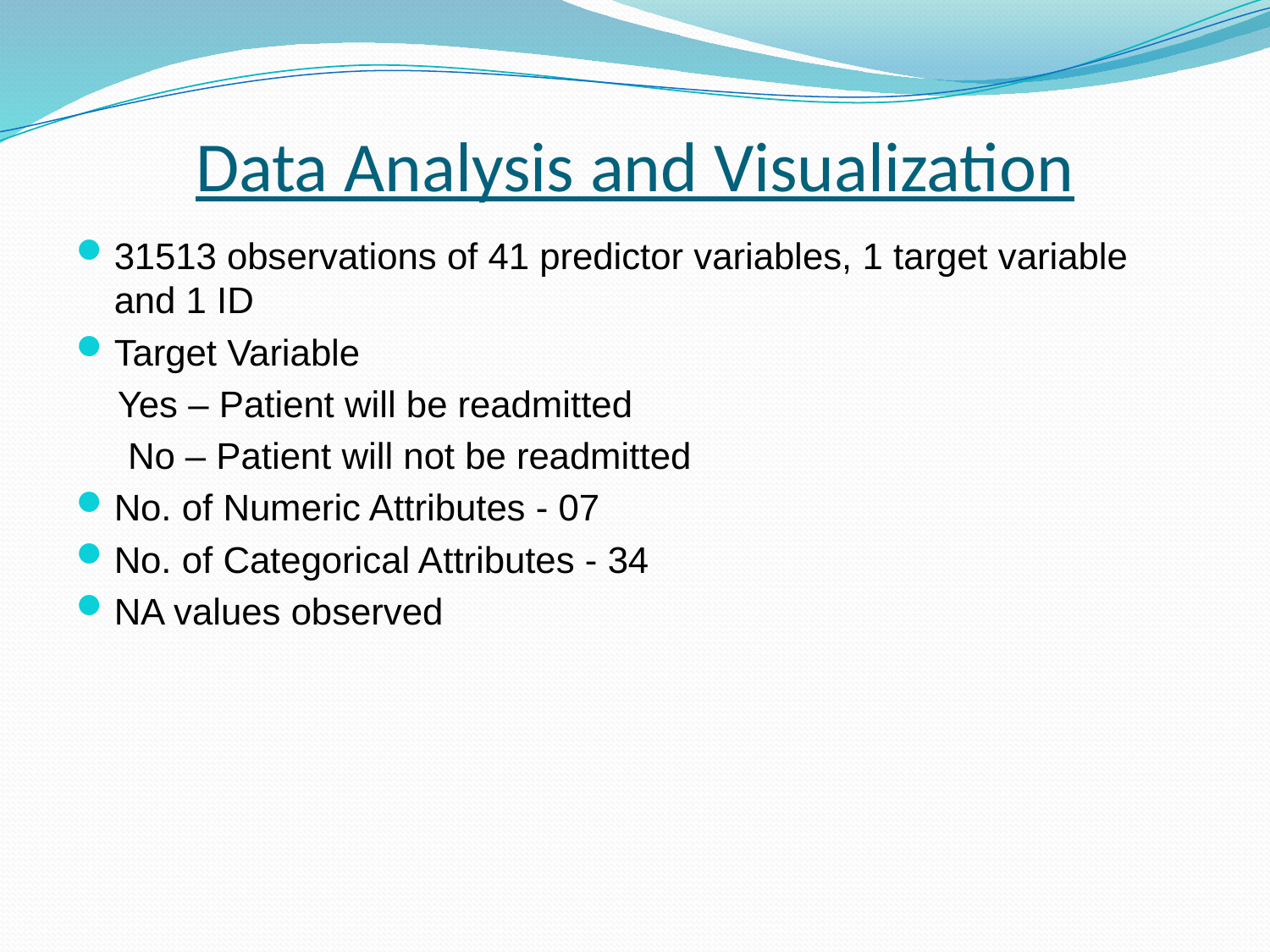

# Data Analysis and Visualization
31513 observations of 41 predictor variables, 1 target variable and 1 ID
Target Variable
    Yes – Patient will be readmitted
     No – Patient will not be readmitted
No. of Numeric Attributes - 07
No. of Categorical Attributes - 34
NA values observed